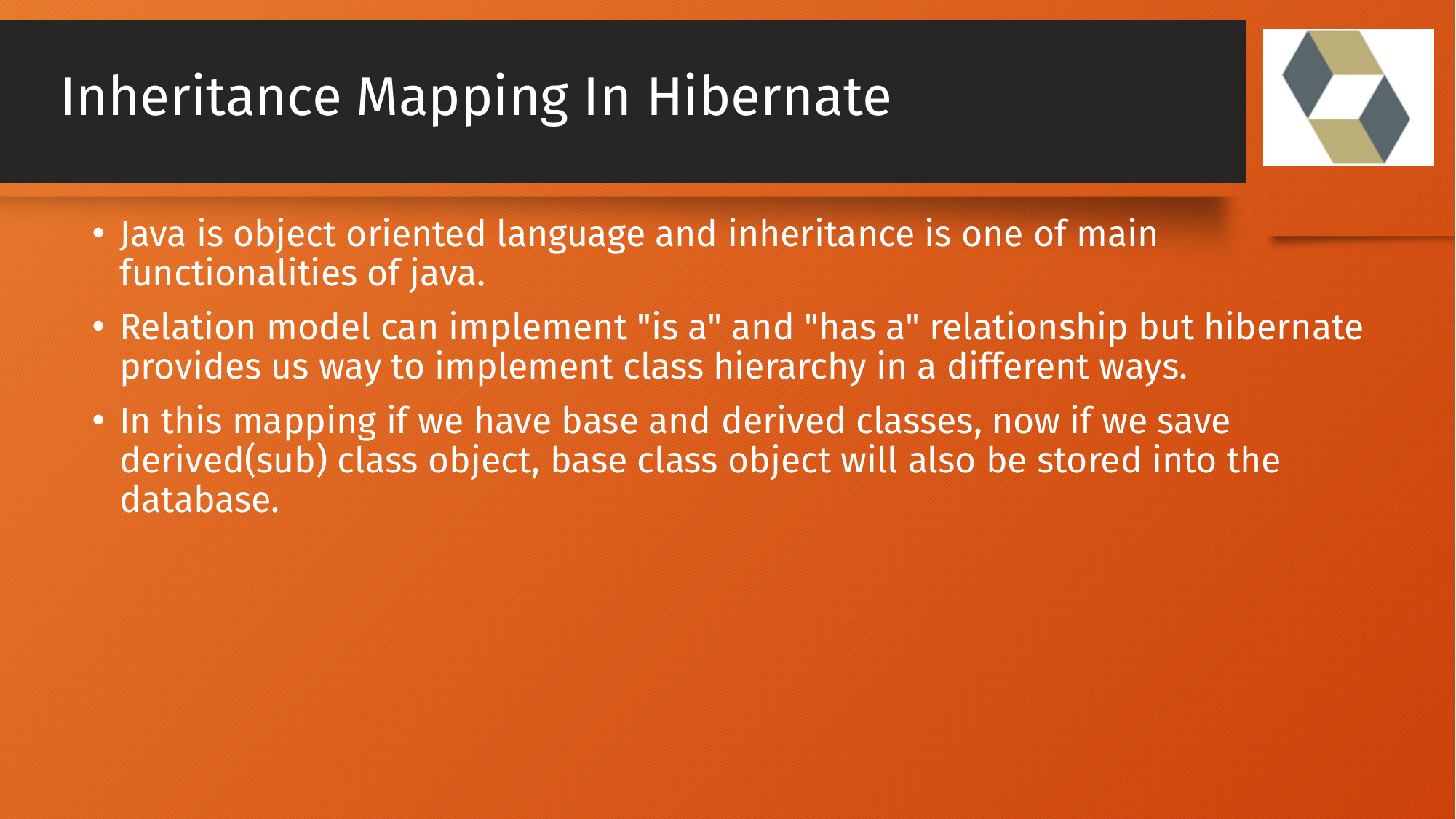

# Inheritance Mapping In Hibernate
Java is object oriented language and inheritance is one of main functionalities of java.
Relation model can implement "is a" and "has a" relationship but hibernate provides us way to implement class hierarchy in a different ways.
In this mapping if we have base and derived classes, now if we save derived(sub) class object, base class object will also be stored into the database.